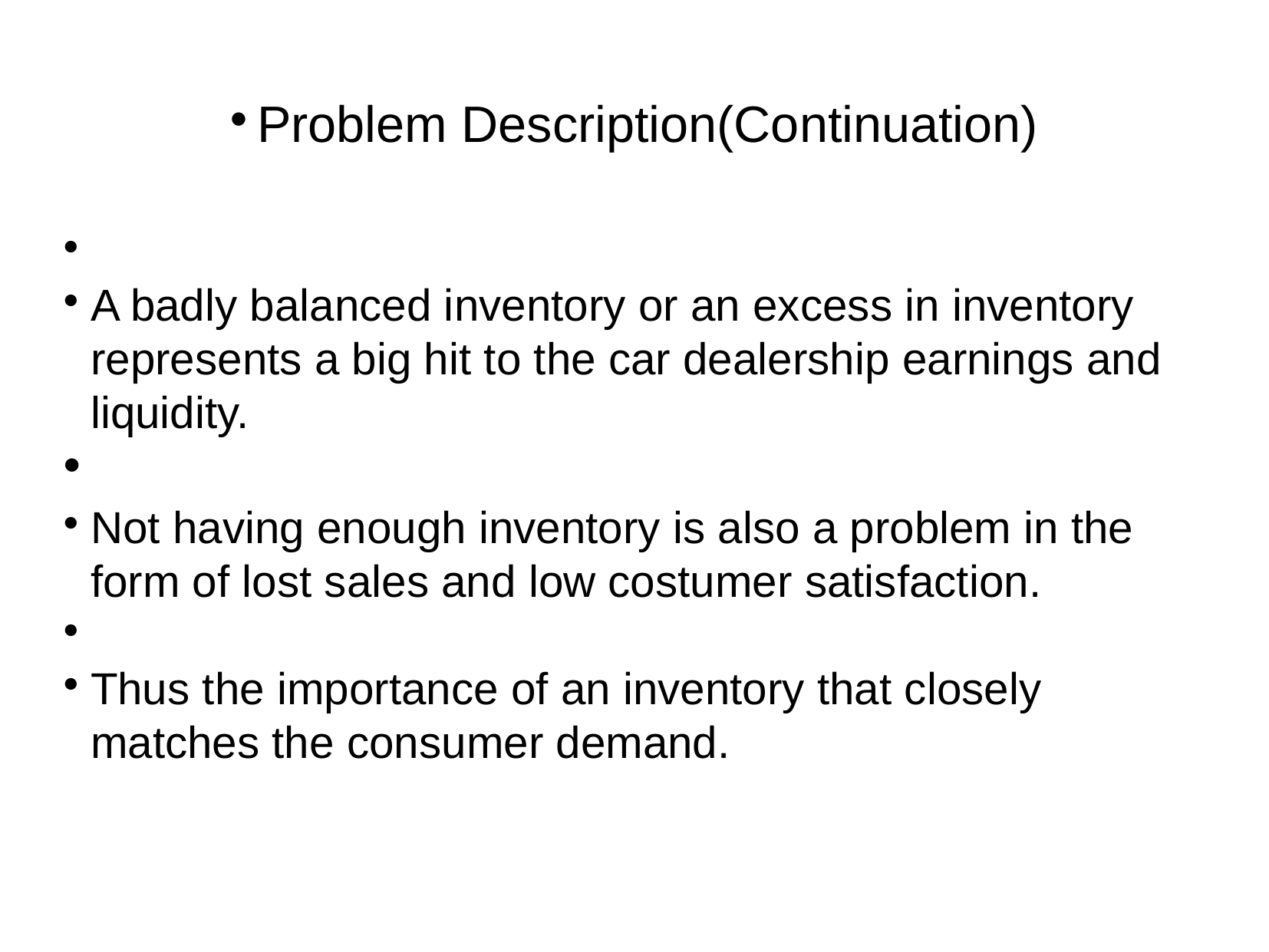

Problem Description(Continuation)

A badly balanced inventory or an excess in inventory represents a big hit to the car dealership earnings and liquidity.

Not having enough inventory is also a problem in the form of lost sales and low costumer satisfaction.

Thus the importance of an inventory that closely matches the consumer demand.